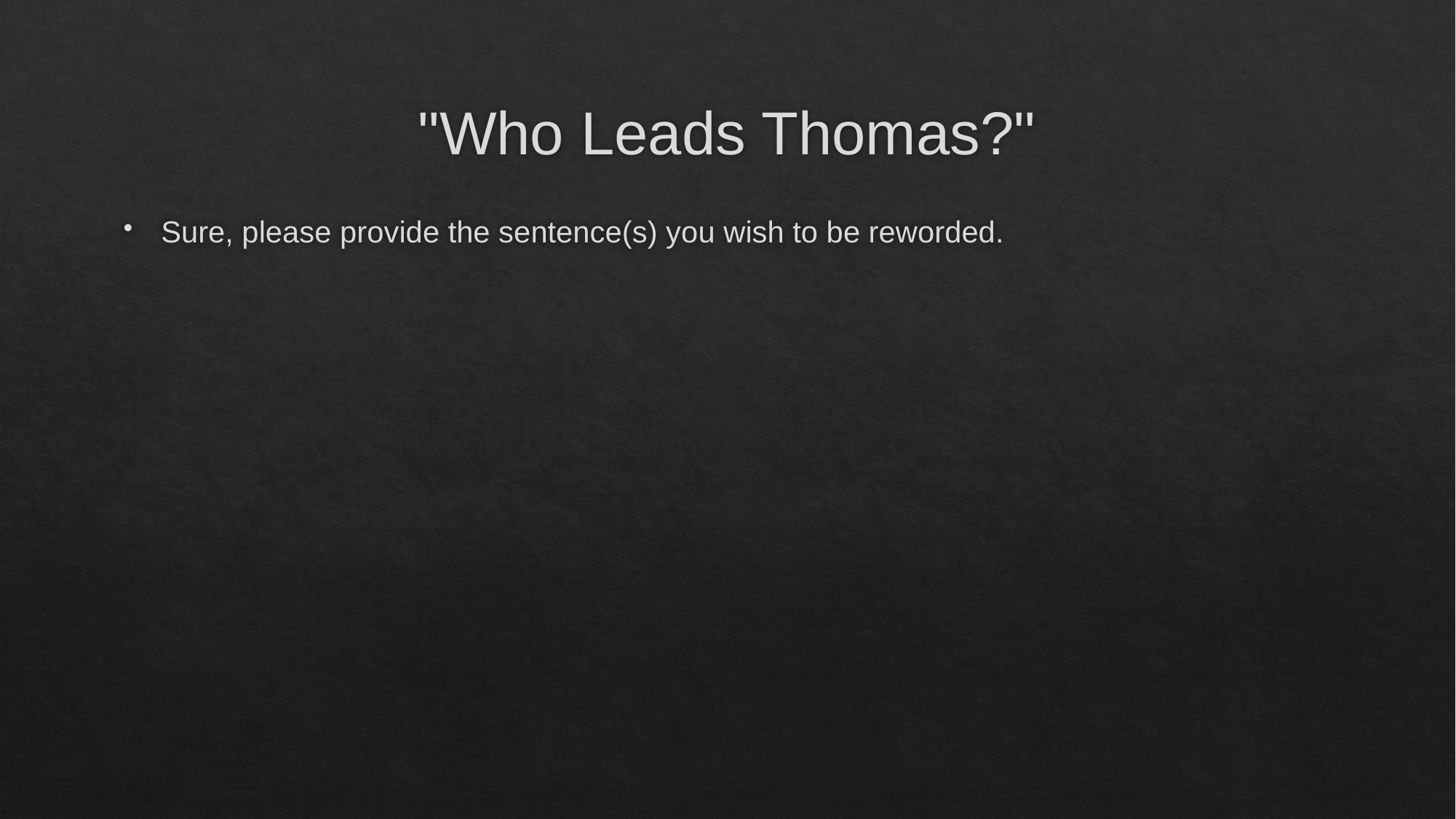

# "Who Leads Thomas?"
Sure, please provide the sentence(s) you wish to be reworded.